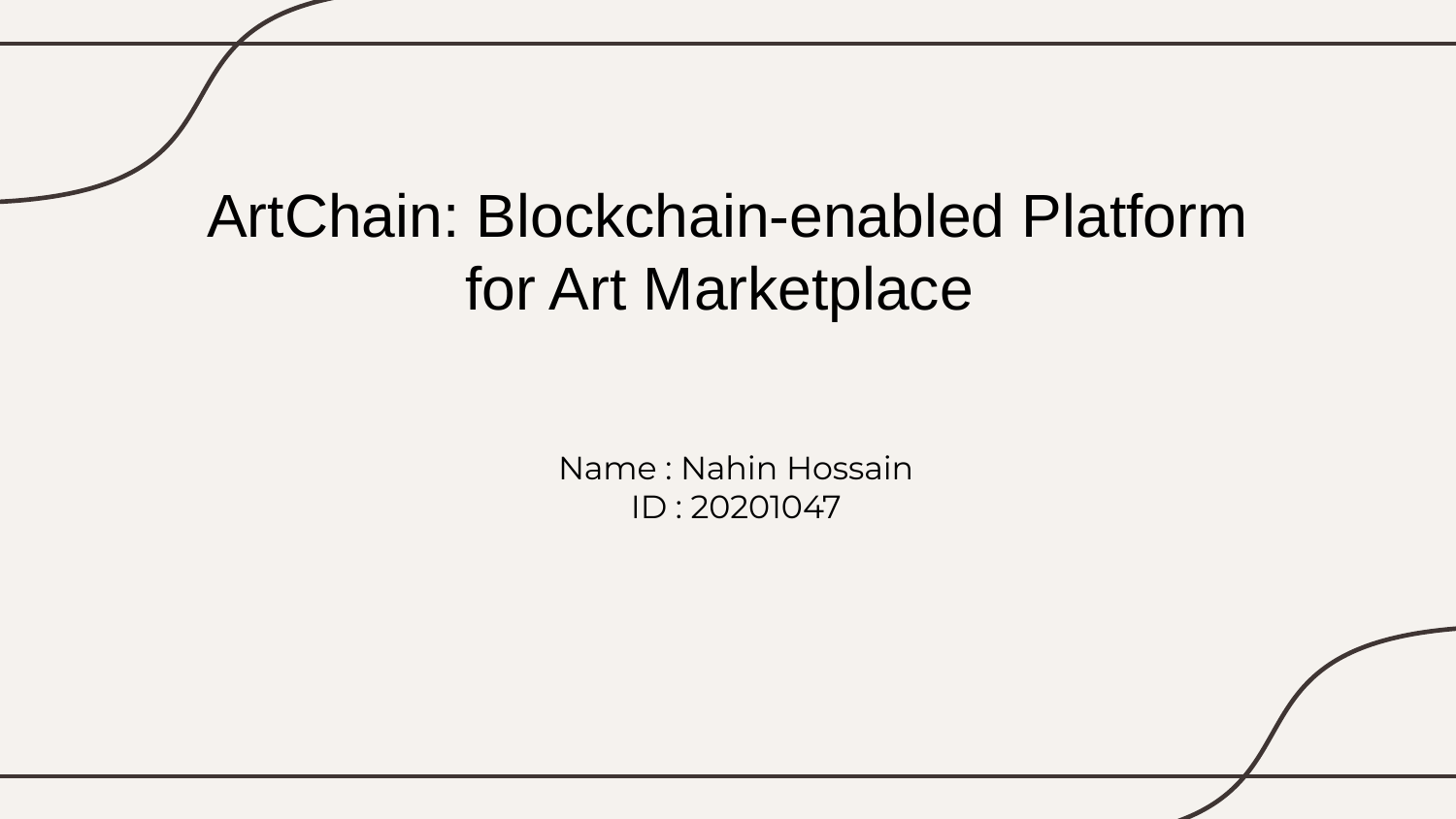

# ArtChain: Blockchain-enabled Platform for Art Marketplace
Name : Nahin Hossain
ID : 20201047